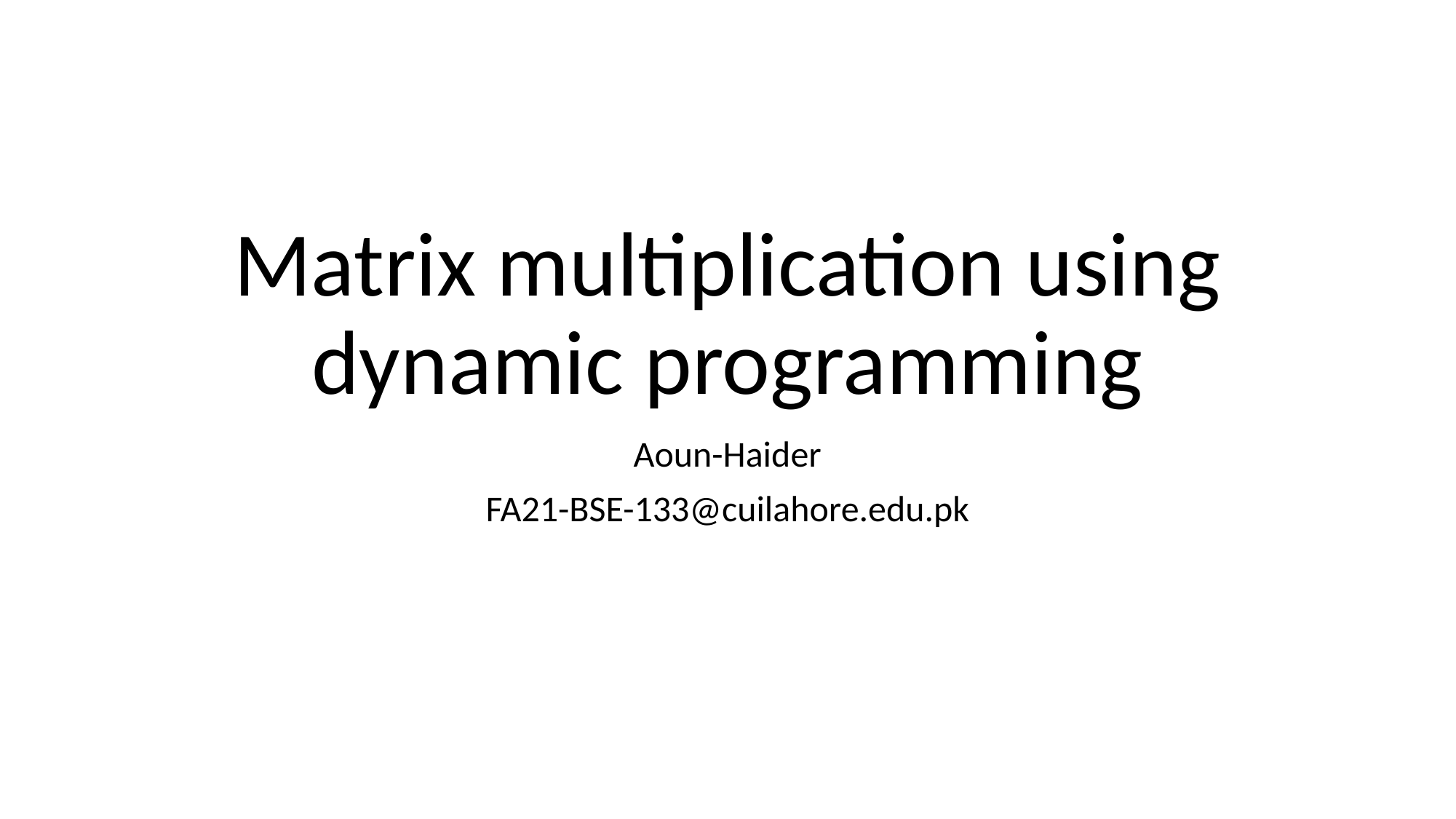

# Matrix multiplication using dynamic programming
Aoun-Haider
FA21-BSE-133@cuilahore.edu.pk